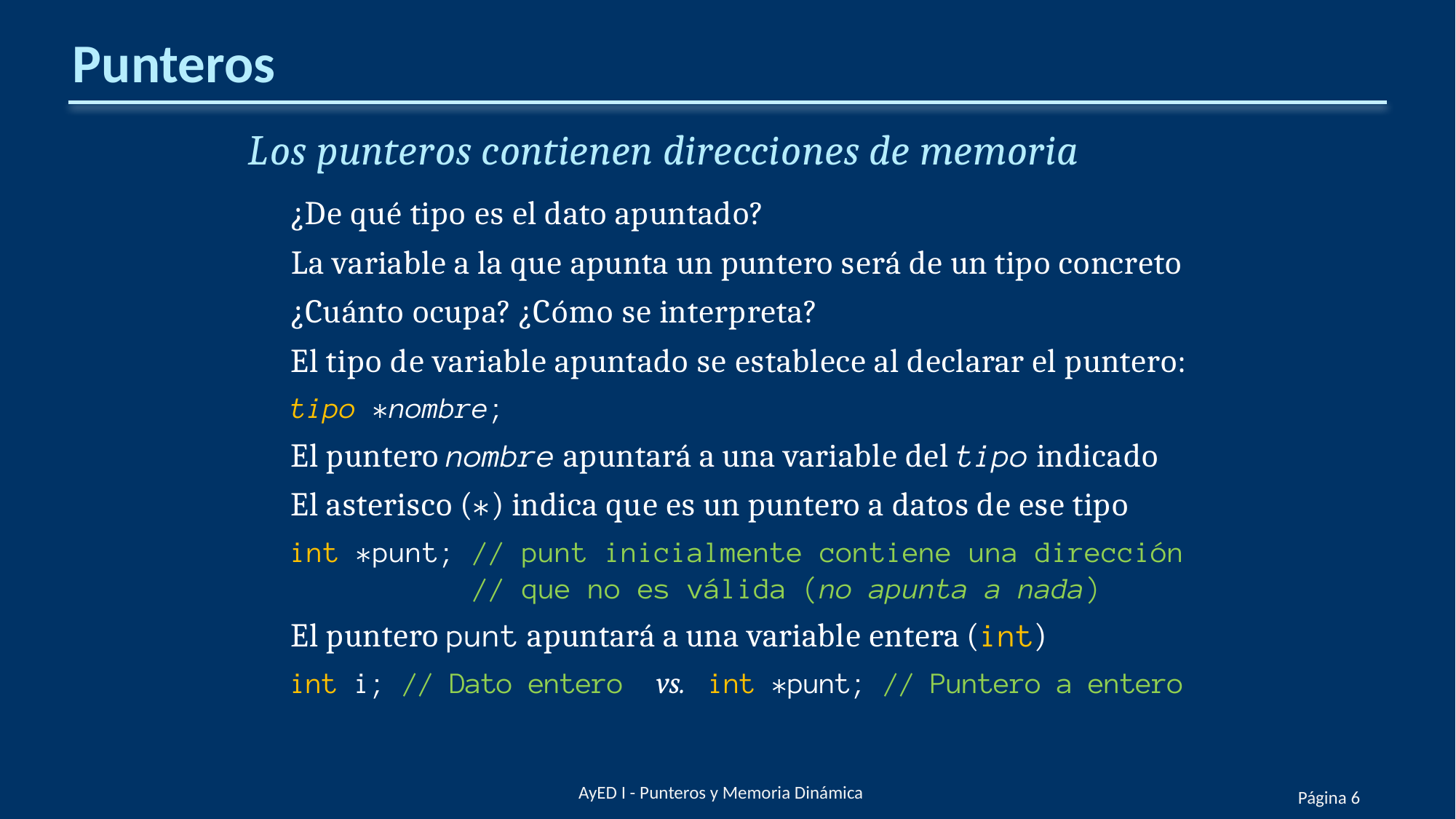

# Punteros
Los punteros contienen direcciones de memoria
¿De qué tipo es el dato apuntado?
La variable a la que apunta un puntero será de un tipo concreto
¿Cuánto ocupa? ¿Cómo se interpreta?
El tipo de variable apuntado se establece al declarar el puntero:
tipo *nombre;
El puntero nombre apuntará a una variable del tipo indicado
El asterisco (*) indica que es un puntero a datos de ese tipo
int *punt; // punt inicialmente contiene una dirección
           // que no es válida (no apunta a nada)
El puntero punt apuntará a una variable entera (int)
int i; // Dato entero  vs.  int *punt; // Puntero a entero
AyED I - Punteros y Memoria Dinámica
Página 6